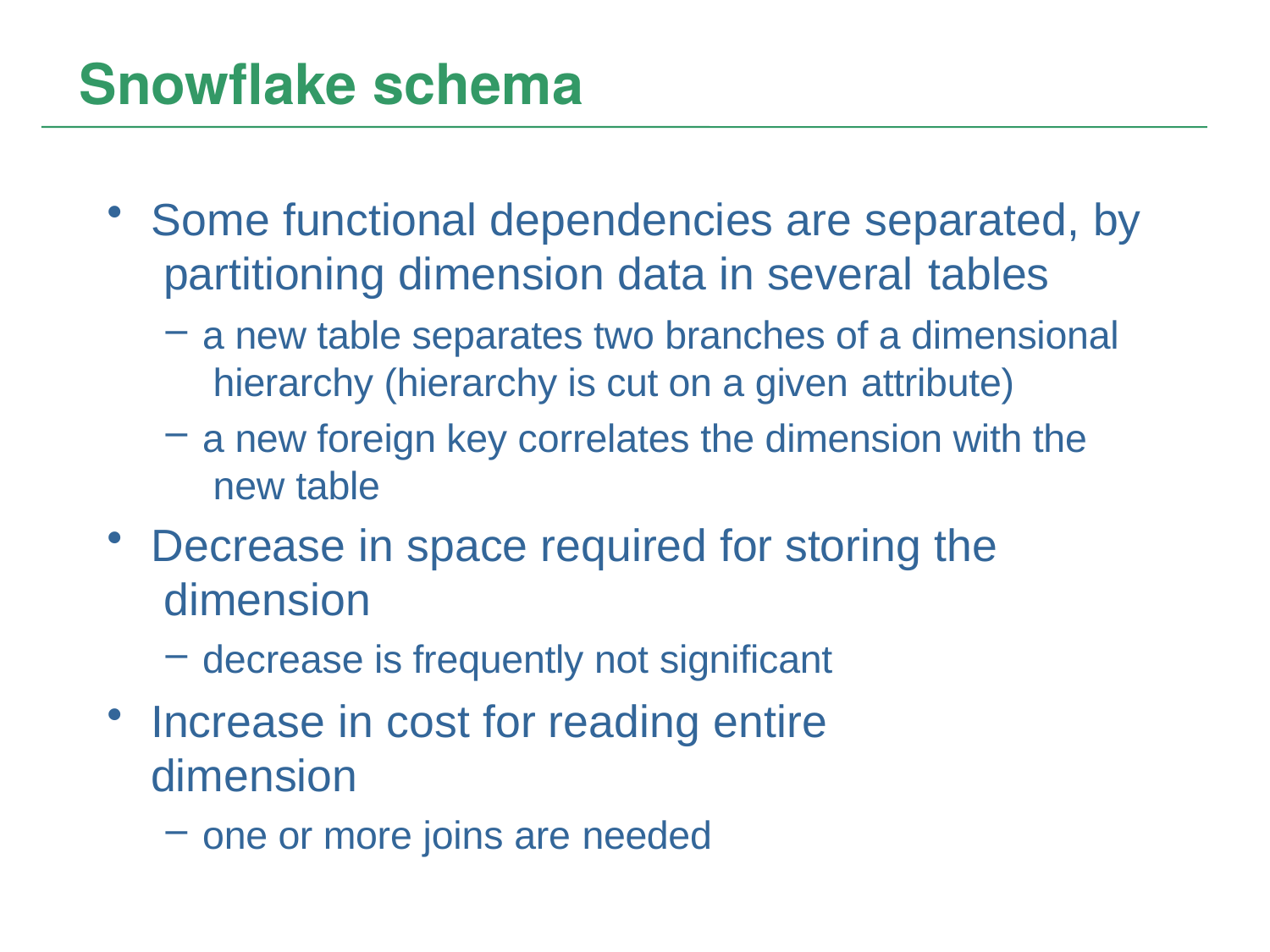

# Snowflake schema
Some functional dependencies are separated, by  partitioning dimension data in several tables
a new table separates two branches of a dimensional  hierarchy (hierarchy is cut on a given attribute)
a new foreign key correlates the dimension with the  new table
Decrease in space required for storing the  dimension
decrease is frequently not significant
Increase in cost for reading entire dimension
one or more joins are needed
Elena Baralis  Politecnico di Torino
DATA WAREHOUSE: DESIGN - 8
Copyright – All rights reserved